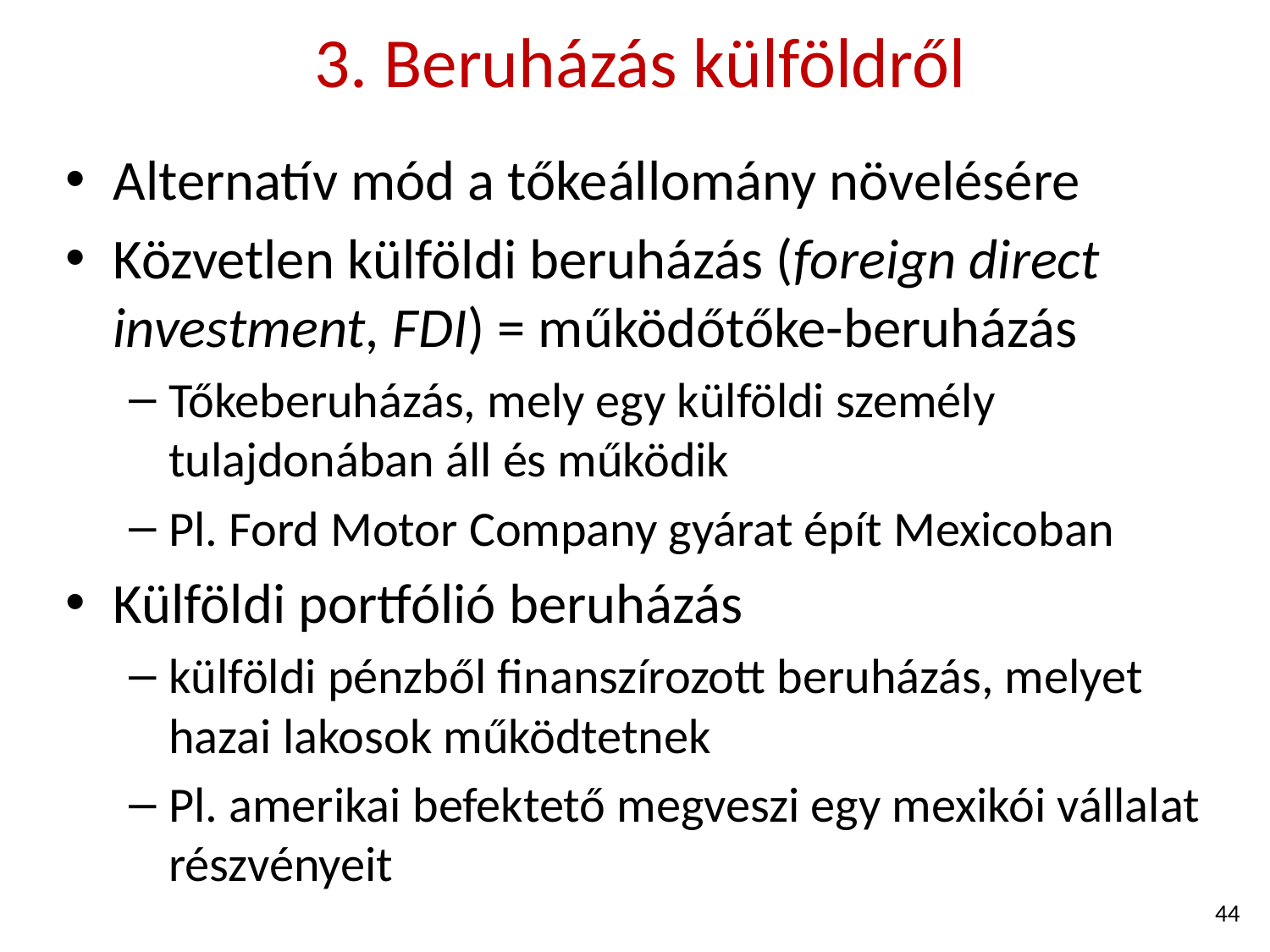

# 3. Beruházás külföldről
Alternatív mód a tőkeállomány növelésére
Közvetlen külföldi beruházás (foreign direct investment, FDI) = működőtőke-beruházás
Tőkeberuházás, mely egy külföldi személy tulajdonában áll és működik
Pl. Ford Motor Company gyárat épít Mexicoban
Külföldi portfólió beruházás
külföldi pénzből finanszírozott beruházás, melyet hazai lakosok működtetnek
Pl. amerikai befektető megveszi egy mexikói vállalat részvényeit
44